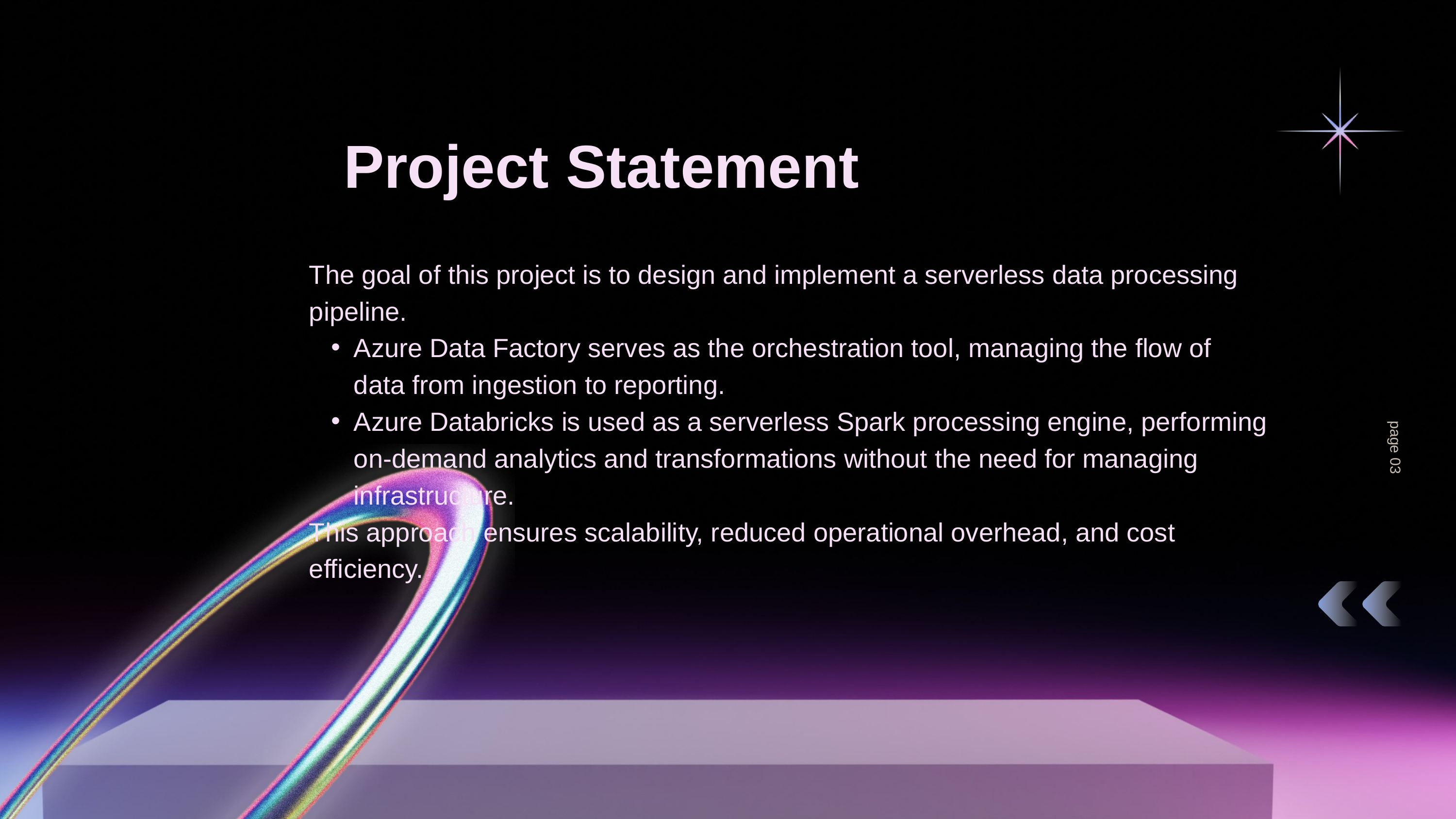

Project Statement
The goal of this project is to design and implement a serverless data processing pipeline.
Azure Data Factory serves as the orchestration tool, managing the flow of data from ingestion to reporting.
Azure Databricks is used as a serverless Spark processing engine, performing on-demand analytics and transformations without the need for managing infrastructure.
This approach ensures scalability, reduced operational overhead, and cost efficiency.

page 03